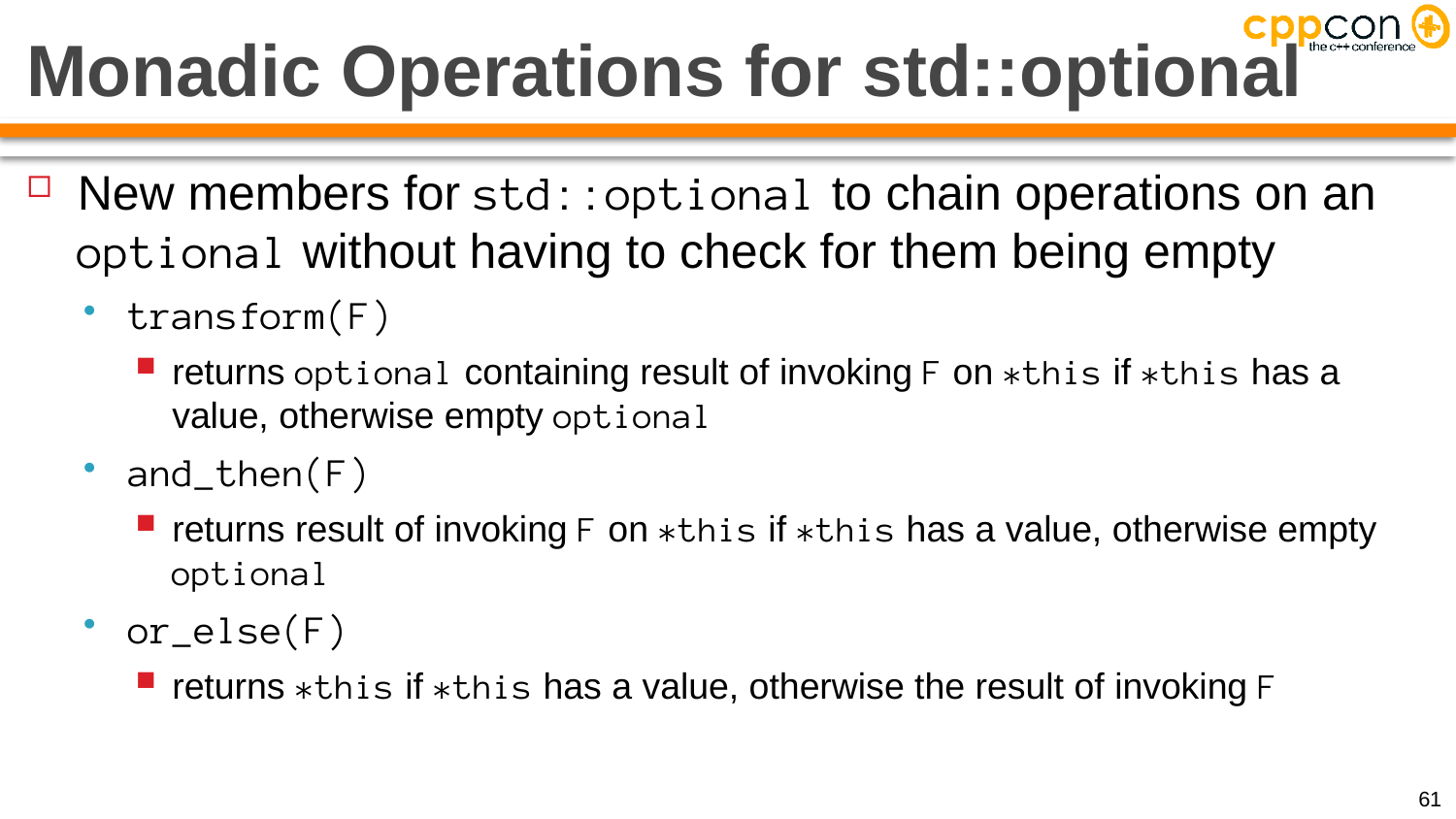

# Monadic Operations for std::optional
New members for std::optional to chain operations on an optional without having to check for them being empty
transform(F)
returns optional containing result of invoking F on *this if *this has a value, otherwise empty optional
and_then(F)
returns result of invoking F on *this if *this has a value, otherwise empty optional
or_else(F)
returns *this if *this has a value, otherwise the result of invoking F